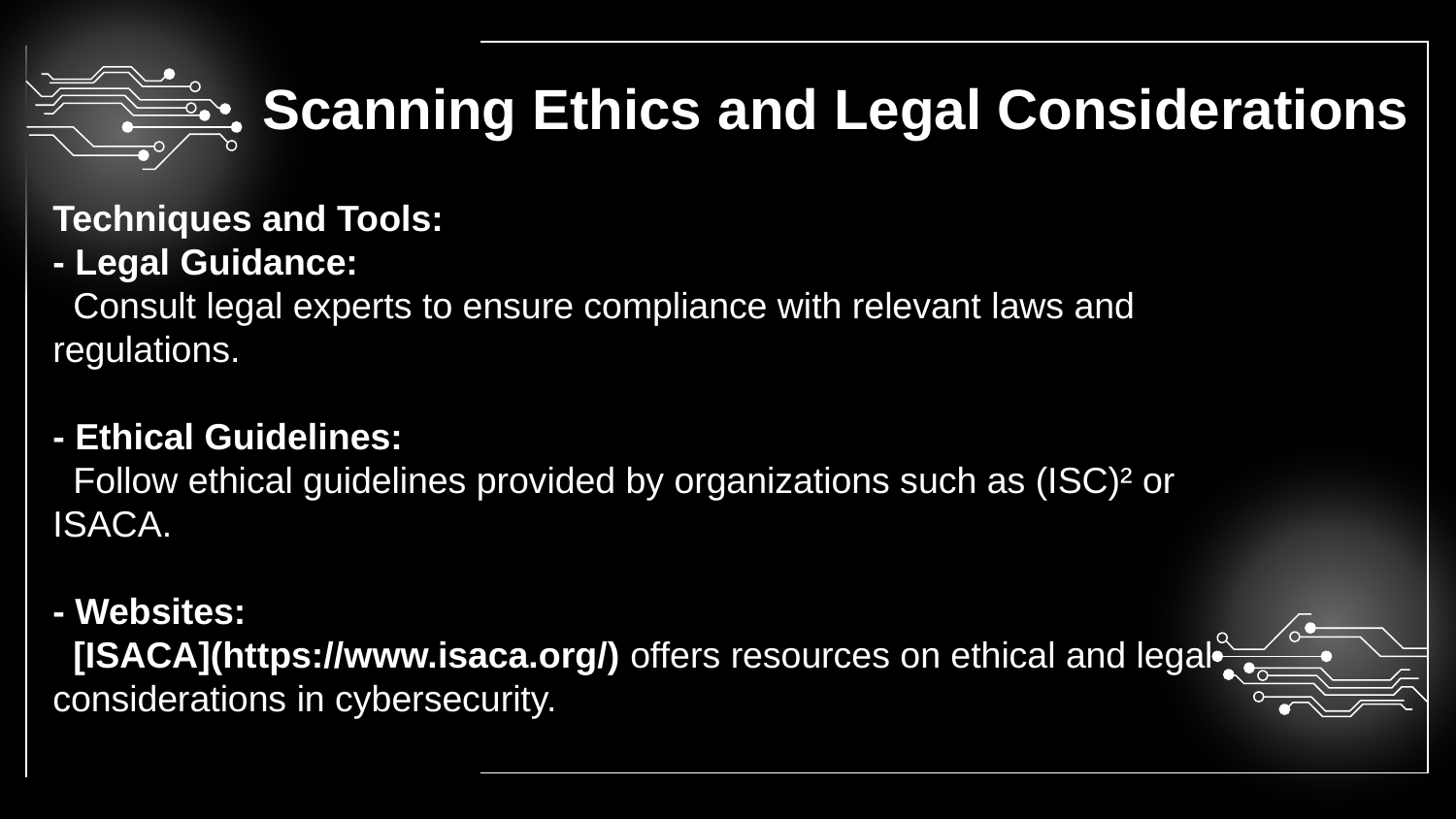

Scanning Ethics and Legal Considerations
Techniques and Tools:
- Legal Guidance:
  Consult legal experts to ensure compliance with relevant laws and regulations.

- Ethical Guidelines:
  Follow ethical guidelines provided by organizations such as (ISC)² or ISACA.

- Websites:
  [ISACA](https://www.isaca.org/) offers resources on ethical and legal considerations in cybersecurity.